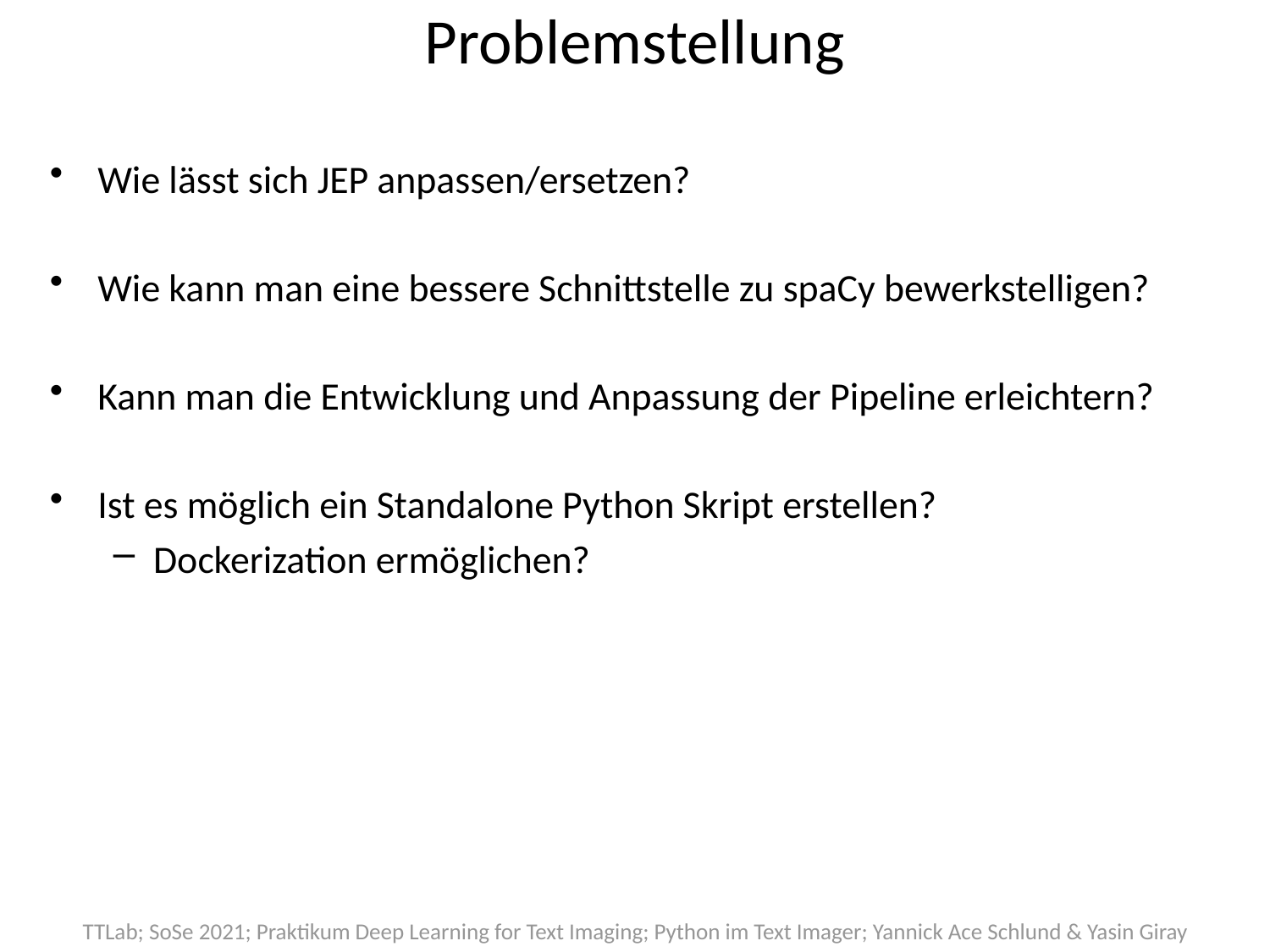

# Problemstellung

Wie lässt sich JEP anpassen/ersetzen?

Wie kann man eine bessere Schnittstelle zu spaCy bewerkstelligen?

Kann man die Entwicklung und Anpassung der Pipeline erleichtern?

Ist es möglich ein Standalone Python Skript erstellen?
Dockerization ermöglichen?